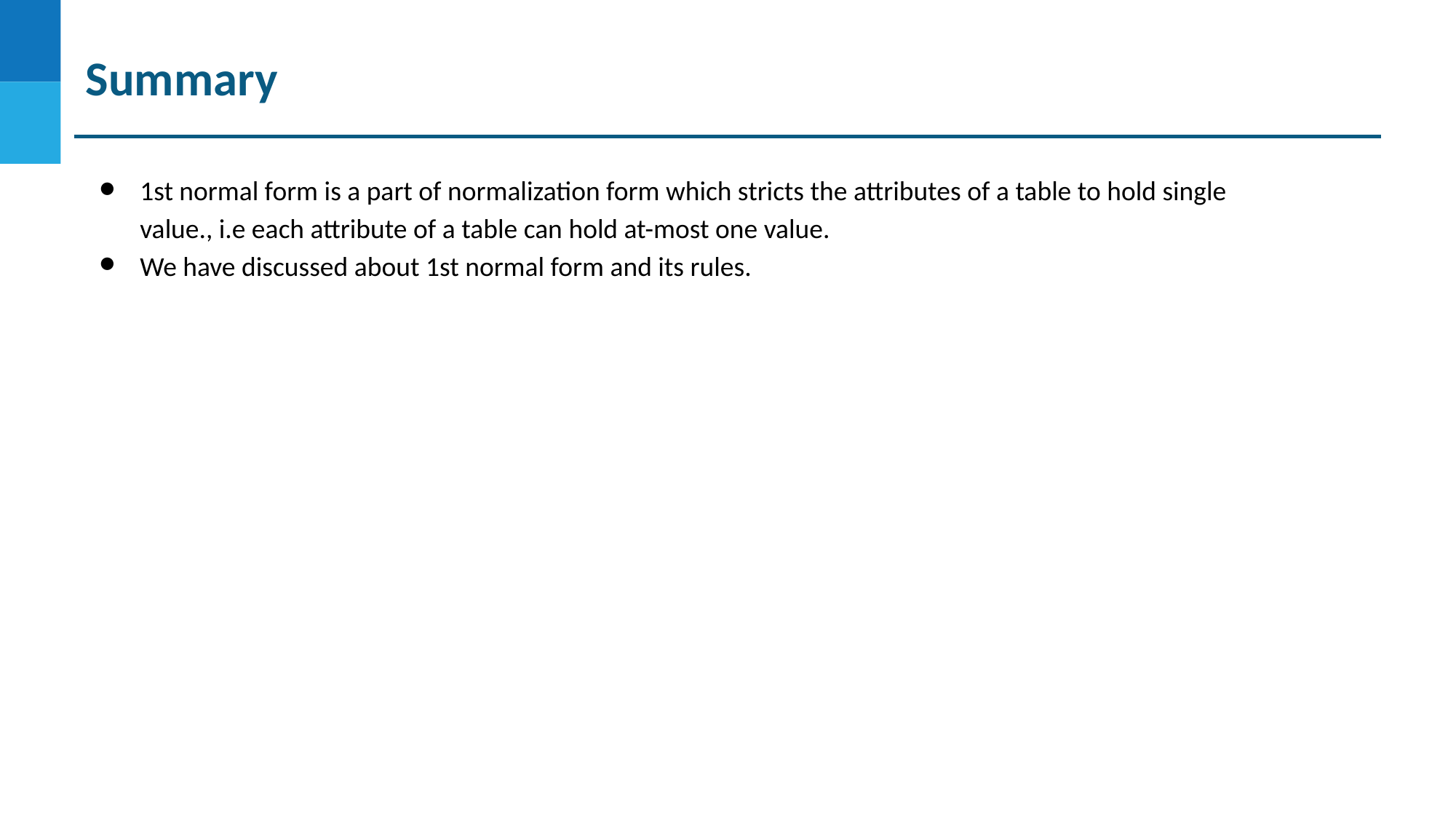

# Summary
1st normal form is a part of normalization form which stricts the attributes of a table to hold single value., i.e each attribute of a table can hold at-most one value.
We have discussed about 1st normal form and its rules.
DO NOT WRITE ANYTHING
HERE. LEAVE THIS SPACE FOR
 WEBCAM